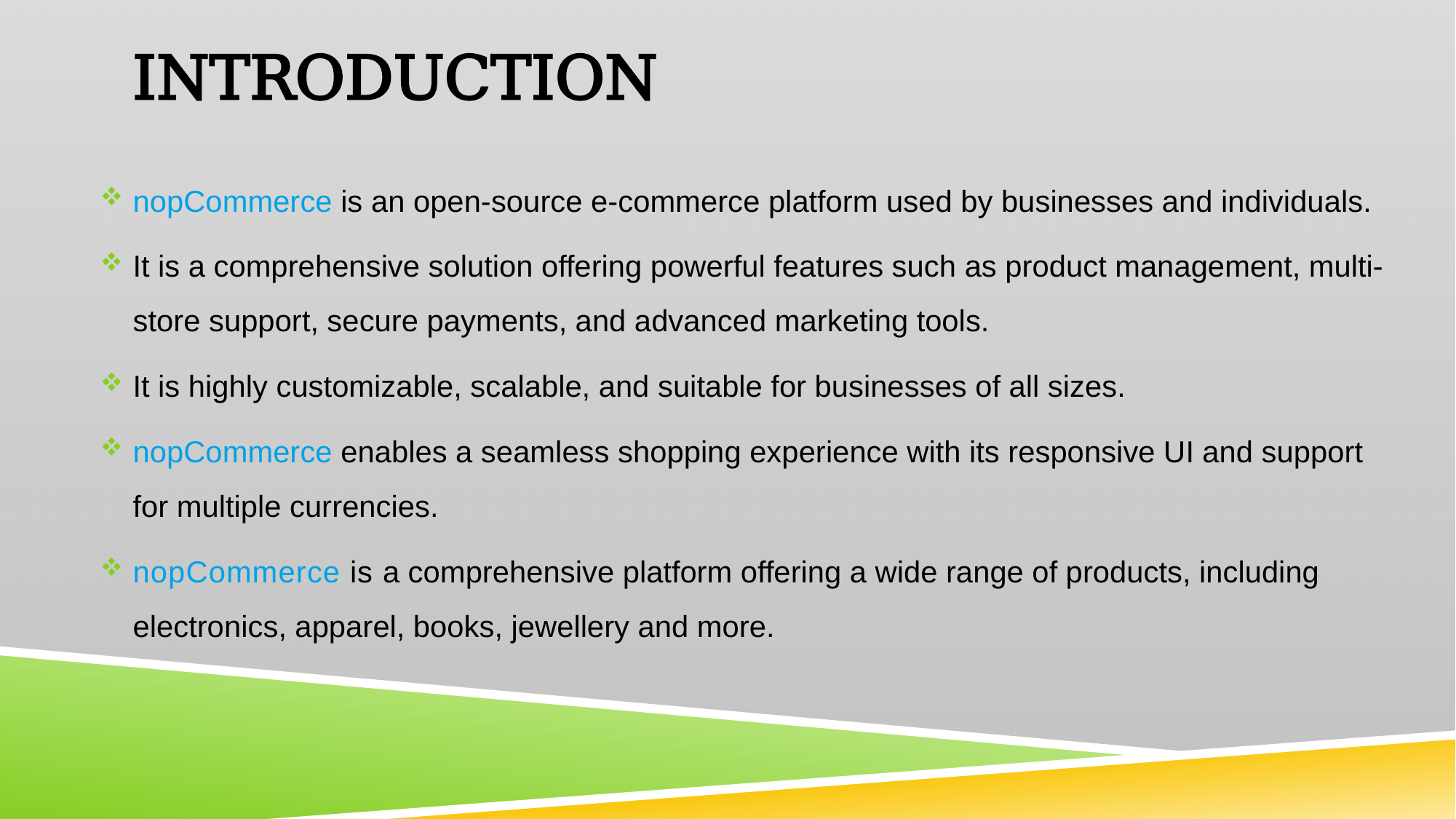

# Introduction
nopCommerce is an open-source e-commerce platform used by businesses and individuals.
It is a comprehensive solution offering powerful features such as product management, multi-store support, secure payments, and advanced marketing tools.
It is highly customizable, scalable, and suitable for businesses of all sizes.
nopCommerce enables a seamless shopping experience with its responsive UI and support for multiple currencies.
nopCommerce is a comprehensive platform offering a wide range of products, including electronics, apparel, books, jewellery and more.